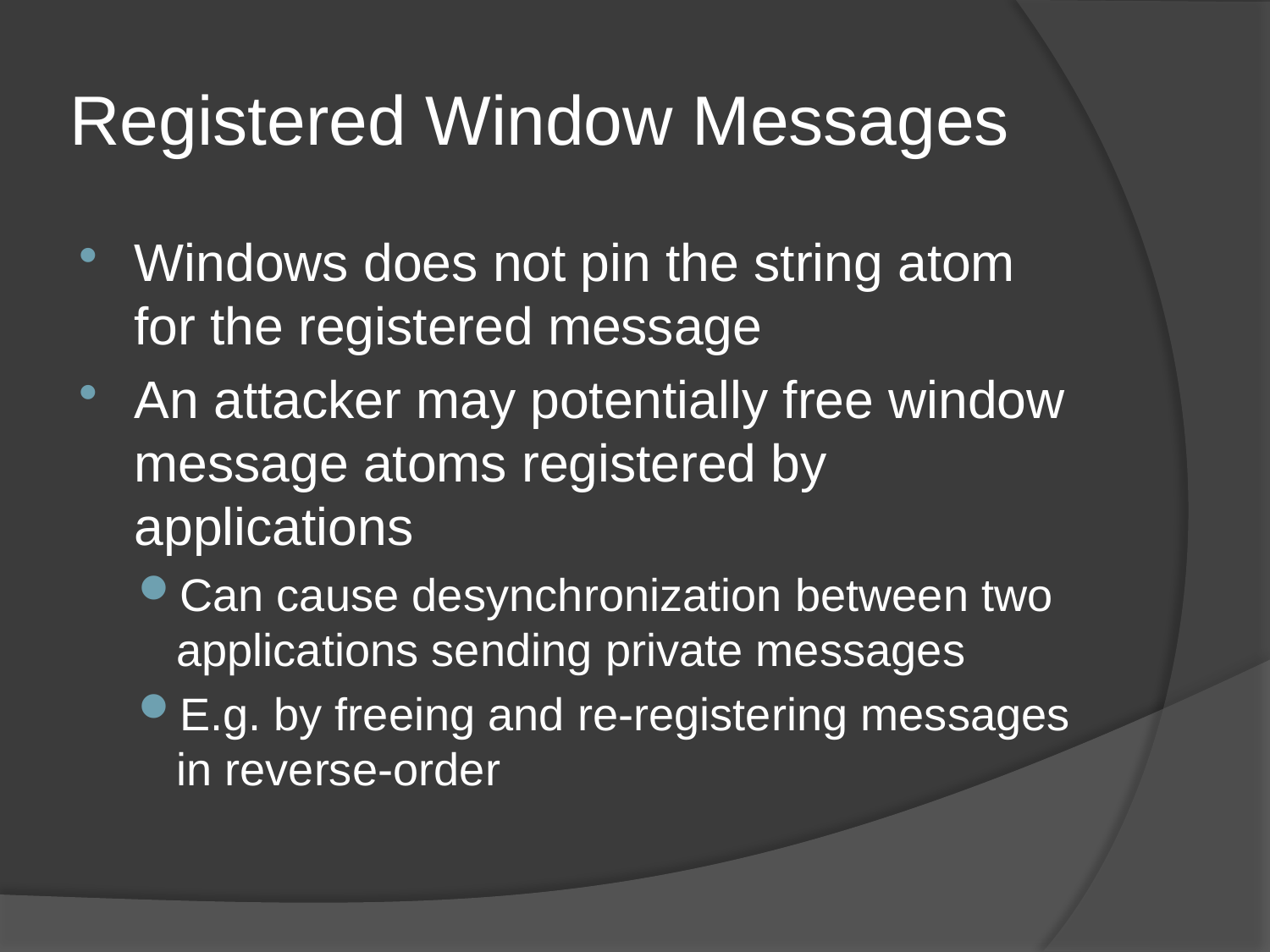

# Registered Window Messages
Windows does not pin the string atom for the registered message
An attacker may potentially free window message atoms registered by applications
Can cause desynchronization between two applications sending private messages
E.g. by freeing and re-registering messages in reverse-order